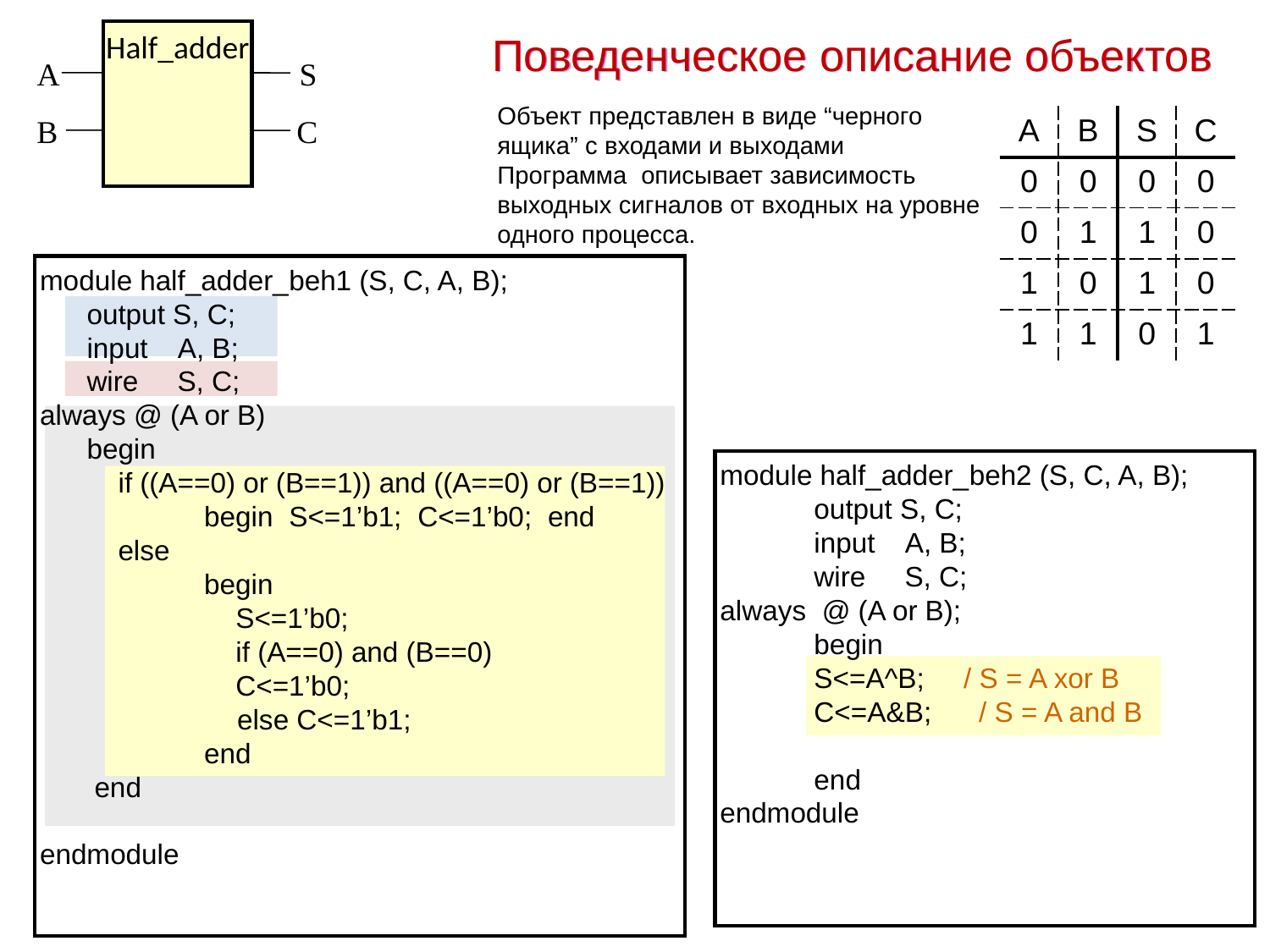

Поведенческое описание объектов
Half_adder

A
S

B
C

Объект представлен в виде “черного ящика” с входами и выходами
Программа  описывает зависимость выходных сигналов от входных на уровне одного процесса.
| A | B | S | C |
| --- | --- | --- | --- |
| 0 | 0 | 0 | 0 |
| 0 | 1 | 1 | 0 |
| 1 | 0 | 1 | 0 |
| 1 | 1 | 0 | 1 |
module half_adder_beh1 (S, C, A, B);
      output S, C;
      input    A, B;
      wire     S, C;
always @ (A or B)
      begin
          if ((A==0) or (B==1)) and ((A==0) or (B==1))
                     begin  S<=1’b1;  C<=1’b0;  end
          else
                     begin
                         S<=1’b0;
                         if (A==0) and (B==0)
                         C<=1’b0;
	         else C<=1’b1;
                     end
       end

endmodule

module half_adder_beh2 (S, C, A, B);
            output S, C;
            input    A, B;
            wire     S, C;
аlways  @ (A or B);
            begin
            S<=A^B;     / S = A хor B
            C<=A&B;      / S = A and B

            end
endmodule